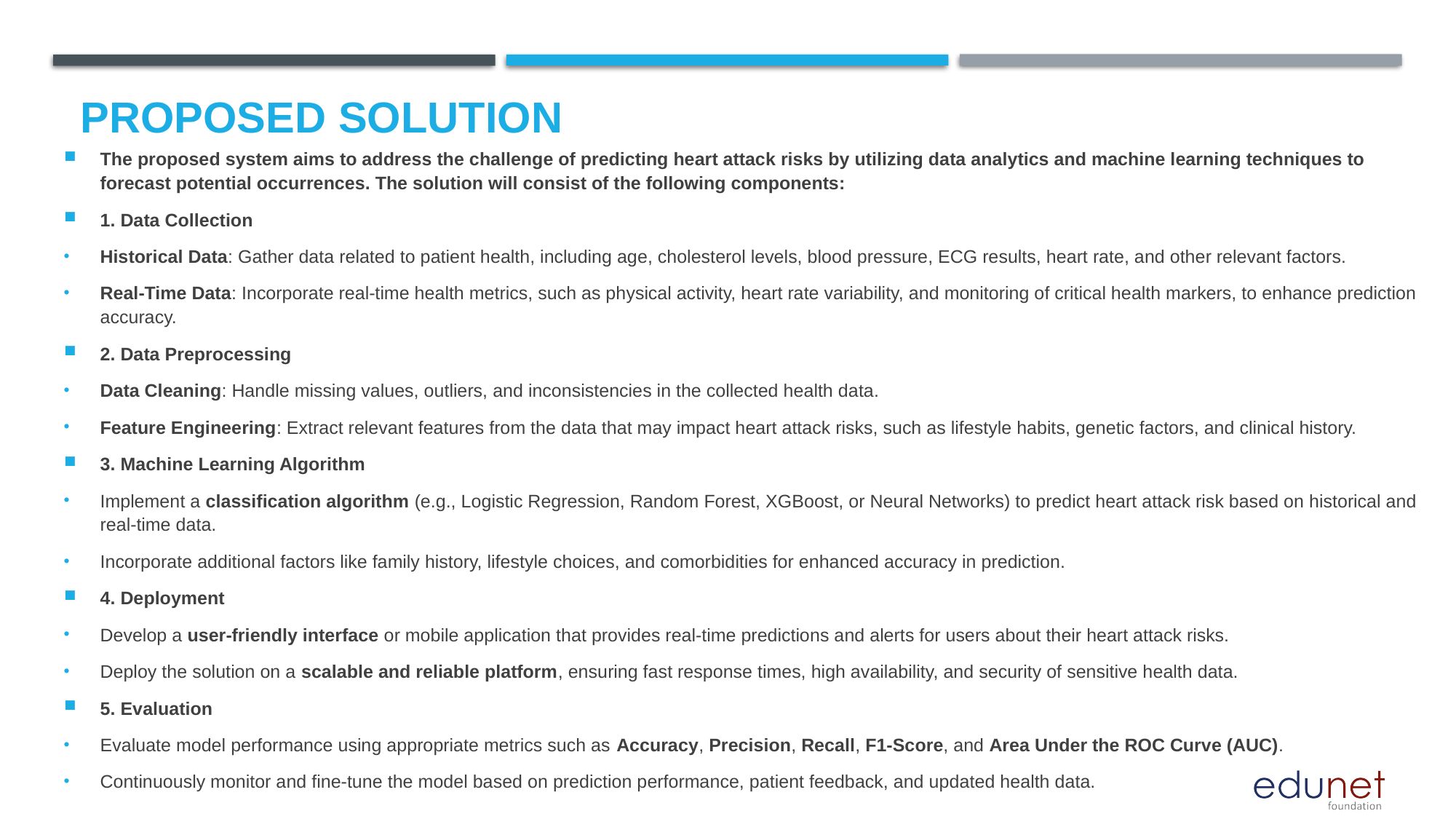

# Proposed Solution
The proposed system aims to address the challenge of predicting heart attack risks by utilizing data analytics and machine learning techniques to forecast potential occurrences. The solution will consist of the following components:

The proposed system aims to address the challenge of predicting heart attack risks by utilizing data analytics and machine learning techniques to forecast potential occurrences. The solution will consist of the following components:
1. Data Collection
Historical Data: Gather data related to patient health, including age, cholesterol levels, blood pressure, ECG results, heart rate, and other relevant factors.
Real-Time Data: Incorporate real-time health metrics, such as physical activity, heart rate variability, and monitoring of critical health markers, to enhance prediction accuracy.
2. Data Preprocessing
Data Cleaning: Handle missing values, outliers, and inconsistencies in the collected health data.
Feature Engineering: Extract relevant features from the data that may impact heart attack risks, such as lifestyle habits, genetic factors, and clinical history.
3. Machine Learning Algorithm
Implement a classification algorithm (e.g., Logistic Regression, Random Forest, XGBoost, or Neural Networks) to predict heart attack risk based on historical and real-time data.
Incorporate additional factors like family history, lifestyle choices, and comorbidities for enhanced accuracy in prediction.
4. Deployment
Develop a user-friendly interface or mobile application that provides real-time predictions and alerts for users about their heart attack risks.
Deploy the solution on a scalable and reliable platform, ensuring fast response times, high availability, and security of sensitive health data.
5. Evaluation
Evaluate model performance using appropriate metrics such as Accuracy, Precision, Recall, F1-Score, and Area Under the ROC Curve (AUC).
Continuously monitor and fine-tune the model based on prediction performance, patient feedback, and updated health data.